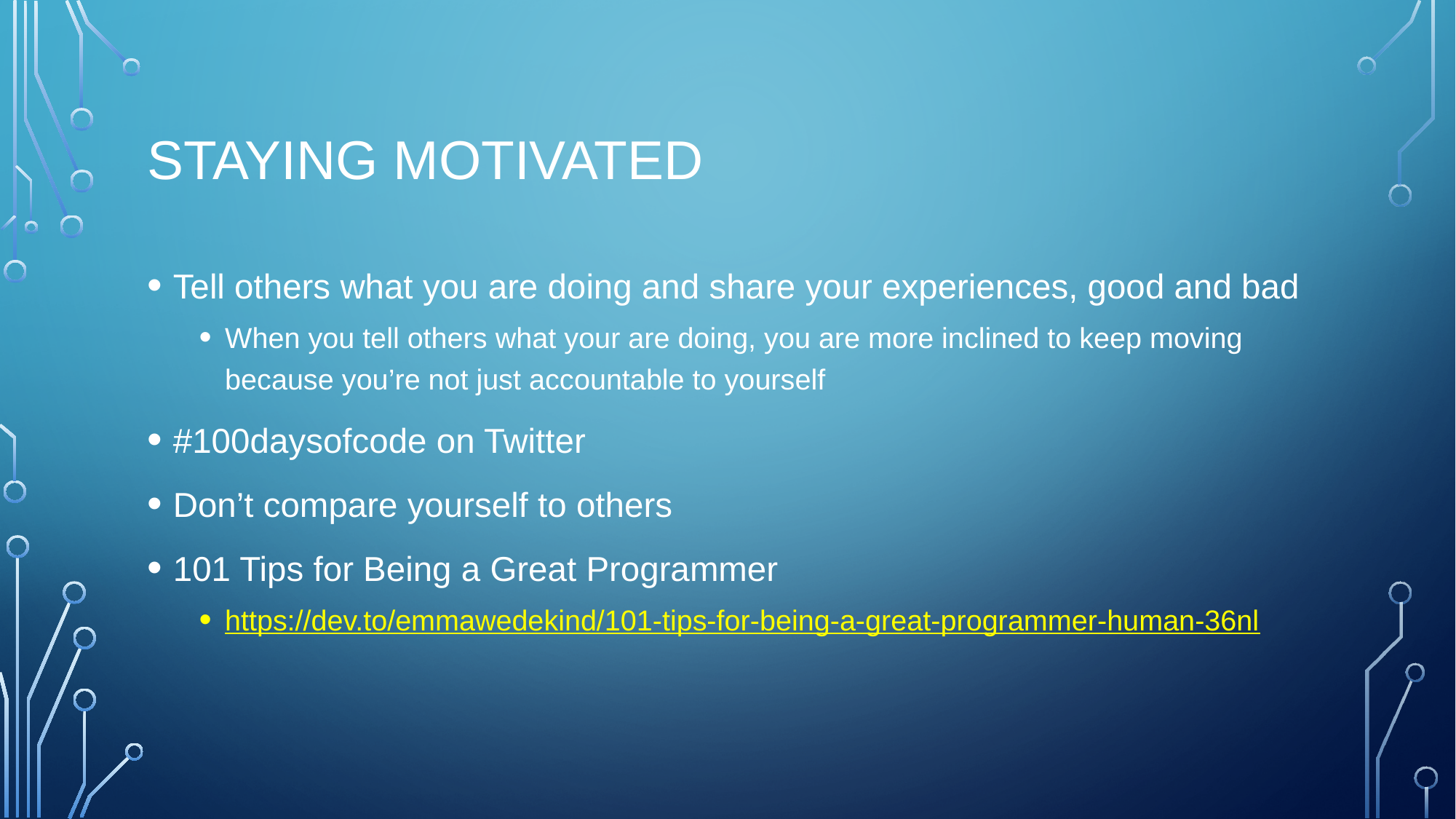

# Staying motivated
Tell others what you are doing and share your experiences, good and bad
When you tell others what your are doing, you are more inclined to keep moving because you’re not just accountable to yourself
#100daysofcode on Twitter
Don’t compare yourself to others
101 Tips for Being a Great Programmer
https://dev.to/emmawedekind/101-tips-for-being-a-great-programmer-human-36nl